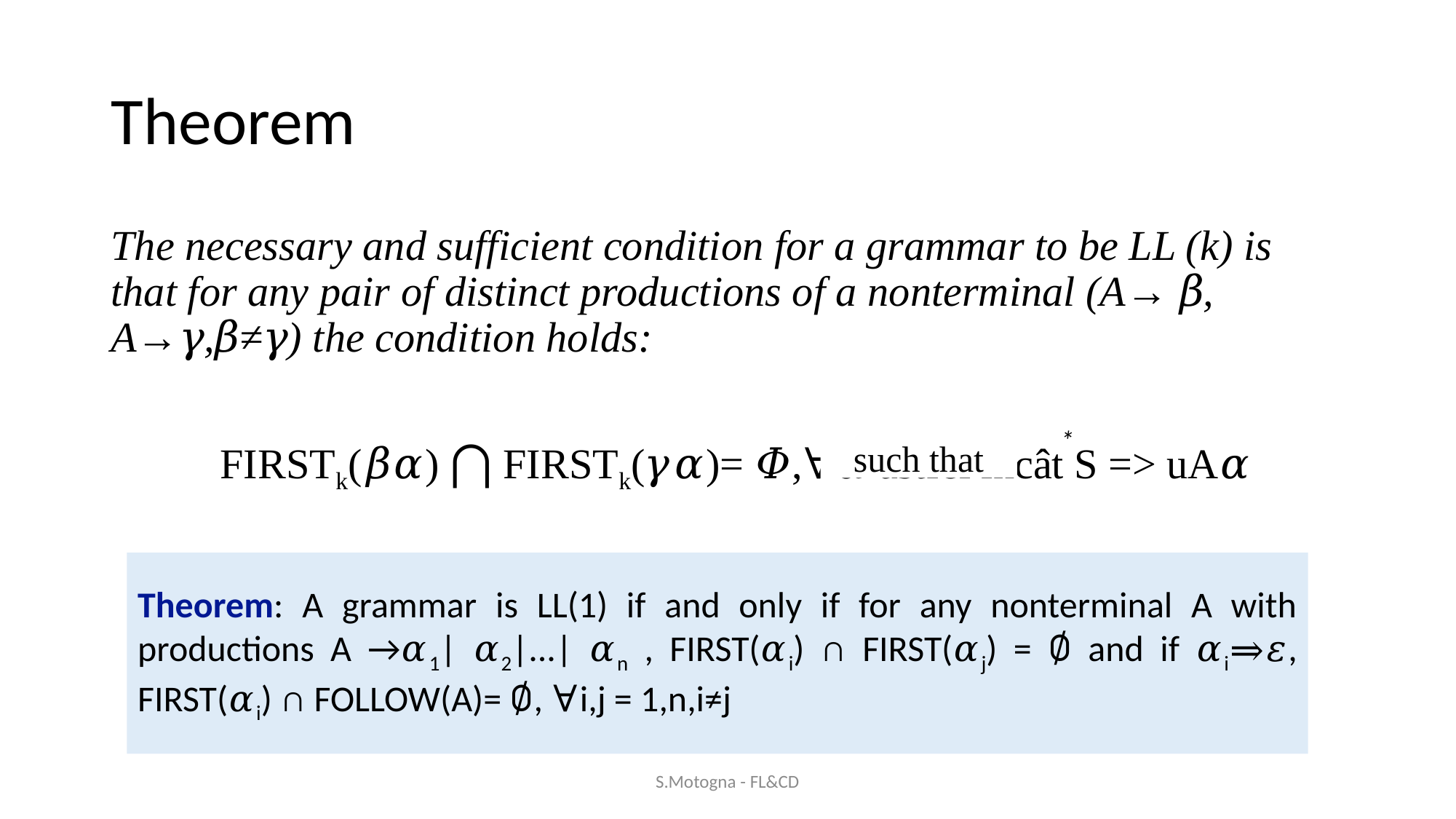

# Theorem
The necessary and sufficient condition for a grammar to be LL (k) is that for any pair of distinct productions of a nonterminal (A→ 𝛽, A→𝛾,𝛽≠𝛾) the condition holds:

	FIRSTk(𝛽𝛼) ⋂ FIRSTk(𝛾𝛼)= 𝛷,∀𝛼 astfel încât S => uA𝛼
*
such that
Theorem: A grammar is LL(1) if and only if for any nonterminal A with productions A →𝛼1| 𝛼2|...| 𝛼n , FIRST(𝛼i) ∩ FIRST(𝛼j) = ∅ and if 𝛼i⇒𝜀, FIRST(𝛼i) ∩ FOLLOW(A)= ∅, ∀i,j = 1,n,i≠j
S.Motogna - FL&CD